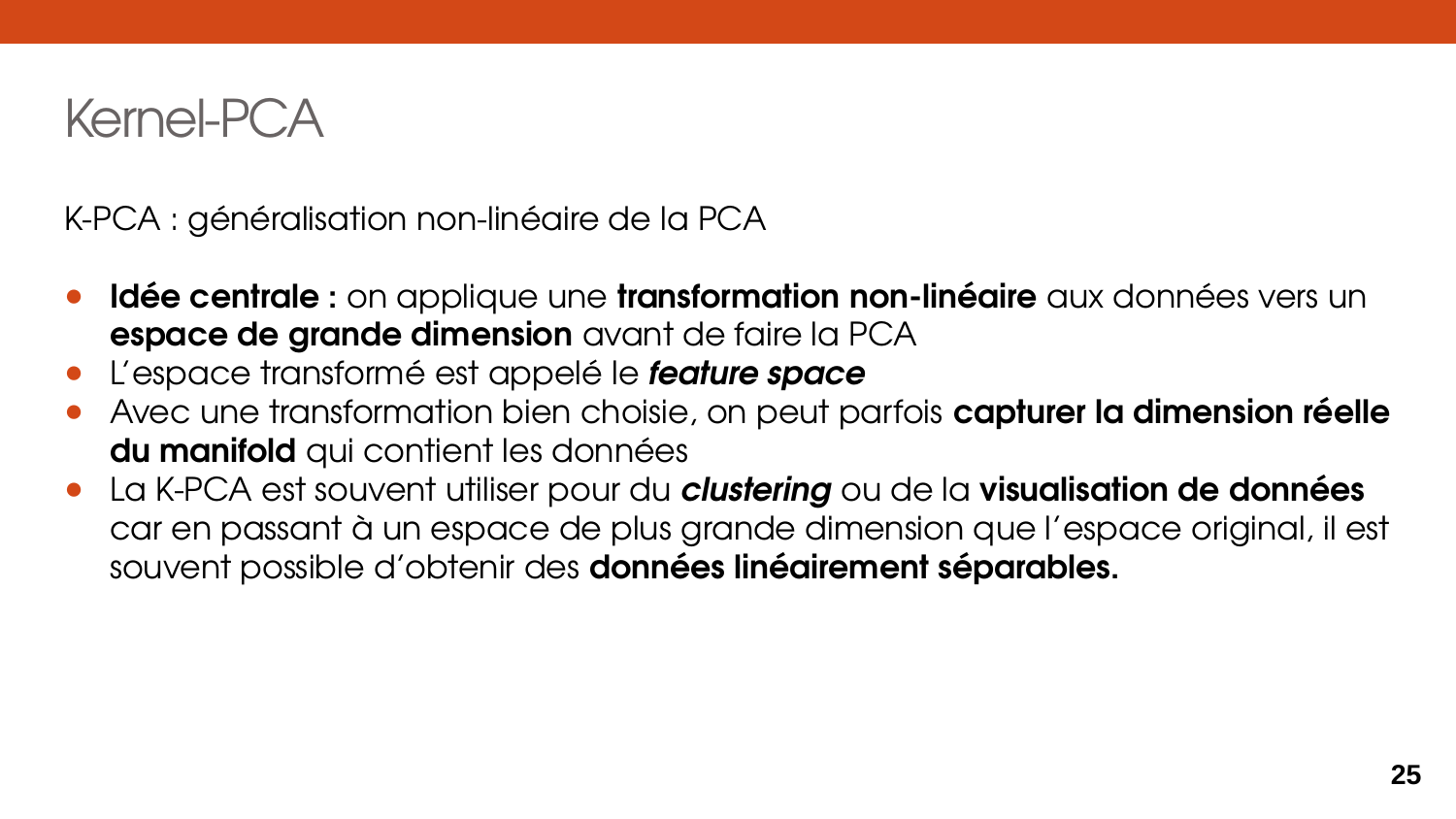

# Kernel-PCA
K-PCA : généralisation non-linéaire de la PCA

Idée centrale : on applique une transformation non-linéaire aux données vers un espace de grande dimension avant de faire la PCA
L’espace transformé est appelé le feature space
Avec une transformation bien choisie, on peut parfois capturer la dimension réelle du manifold qui contient les données
La K-PCA est souvent utiliser pour du clustering ou de la visualisation de données car en passant à un espace de plus grande dimension que l’espace original, il est souvent possible d’obtenir des données linéairement séparables.

25